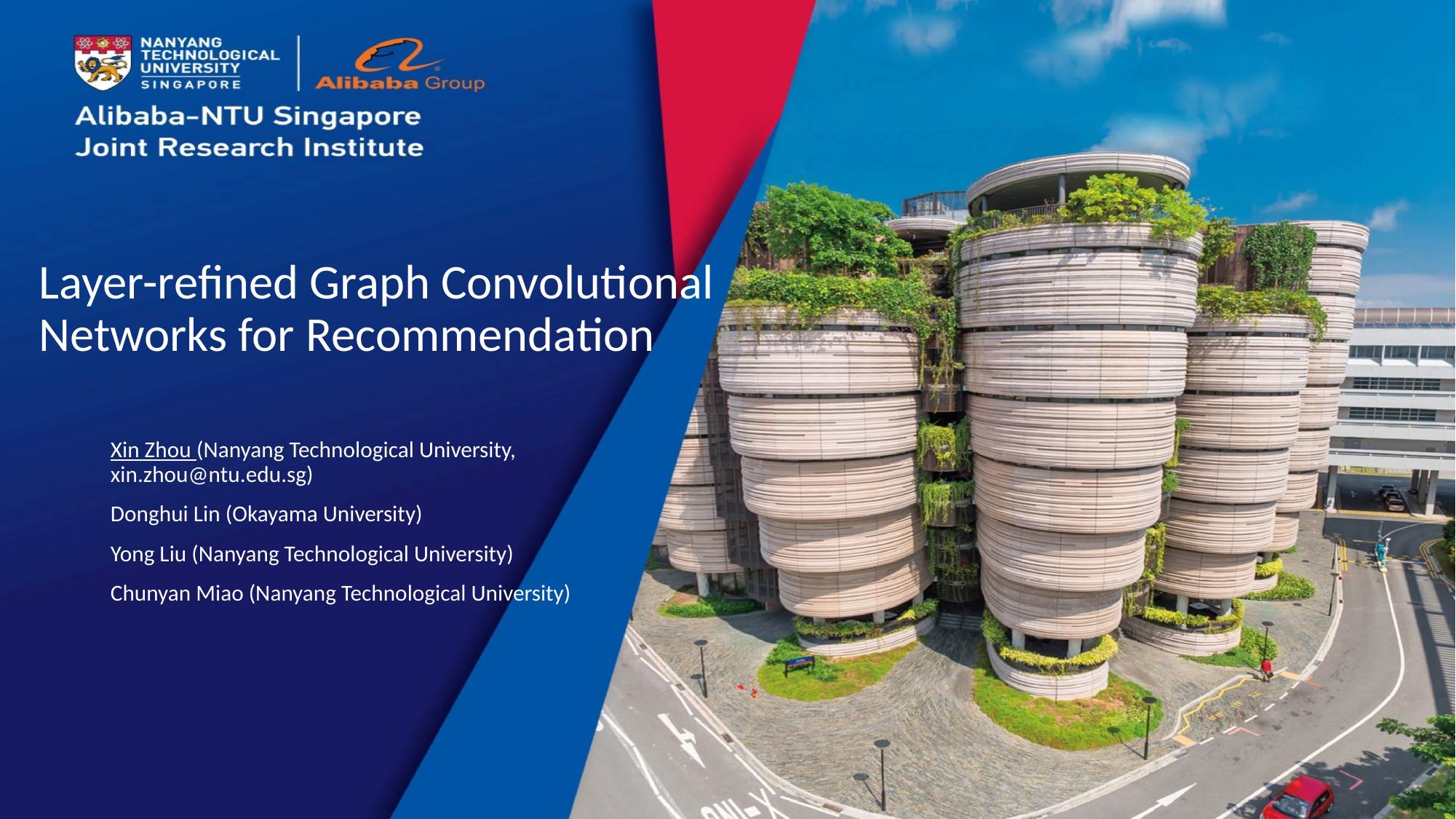

Layer-refined Graph Convolutional Networks for Recommendation
Xin Zhou (Nanyang Technological University, xin.zhou@ntu.edu.sg)
Donghui Lin (Okayama University)
Yong Liu (Nanyang Technological University)
Chunyan Miao (Nanyang Technological University)